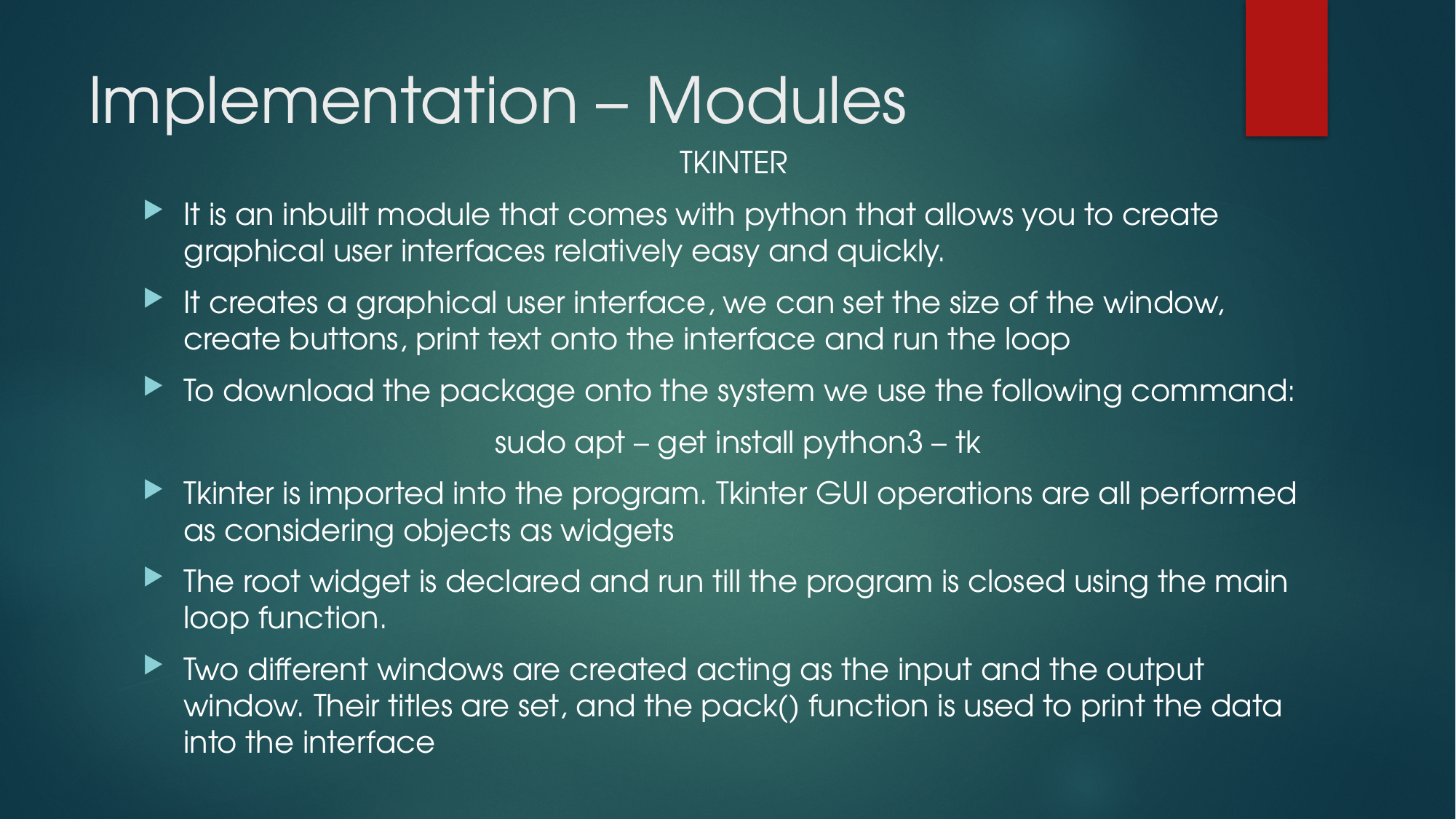

# Implementation – Modules
TKINTER
It is an inbuilt module that comes with python that allows you to create graphical user interfaces relatively easy and quickly.
It creates a graphical user interface, we can set the size of the window, create buttons, print text onto the interface and run the loop
To download the package onto the system we use the following command:
 sudo apt – get install python3 – tk
Tkinter is imported into the program. Tkinter GUI operations are all performed as considering objects as widgets
The root widget is declared and run till the program is closed using the main loop function.
Two different windows are created acting as the input and the output window. Their titles are set, and the pack() function is used to print the data into the interface